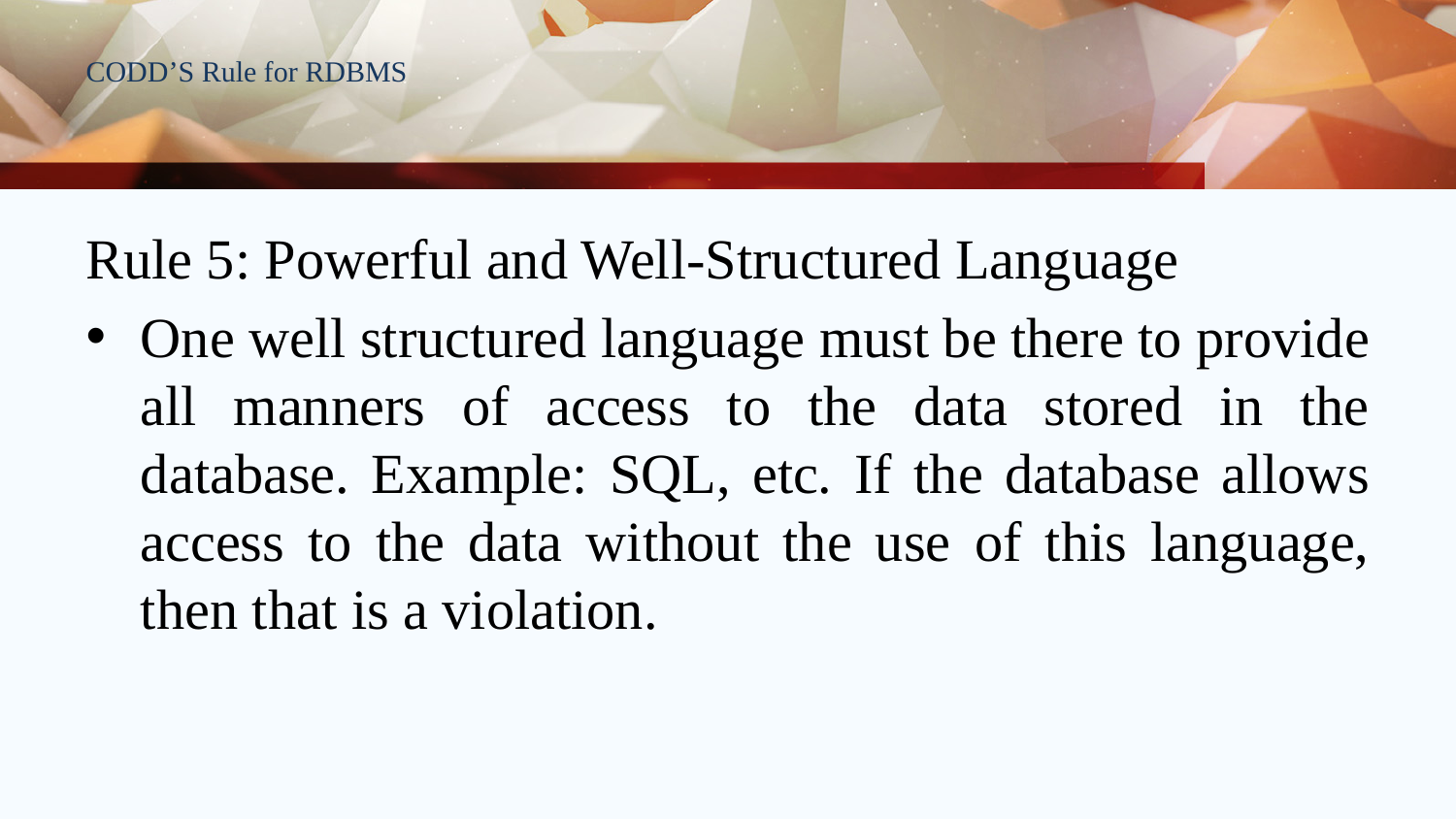

# CODD’S Rule for RDBMS
Rule 5: Powerful and Well-Structured Language
One well structured language must be there to provide all manners of access to the data stored in the database. Example: SQL, etc. If the database allows access to the data without the use of this language, then that is a violation.